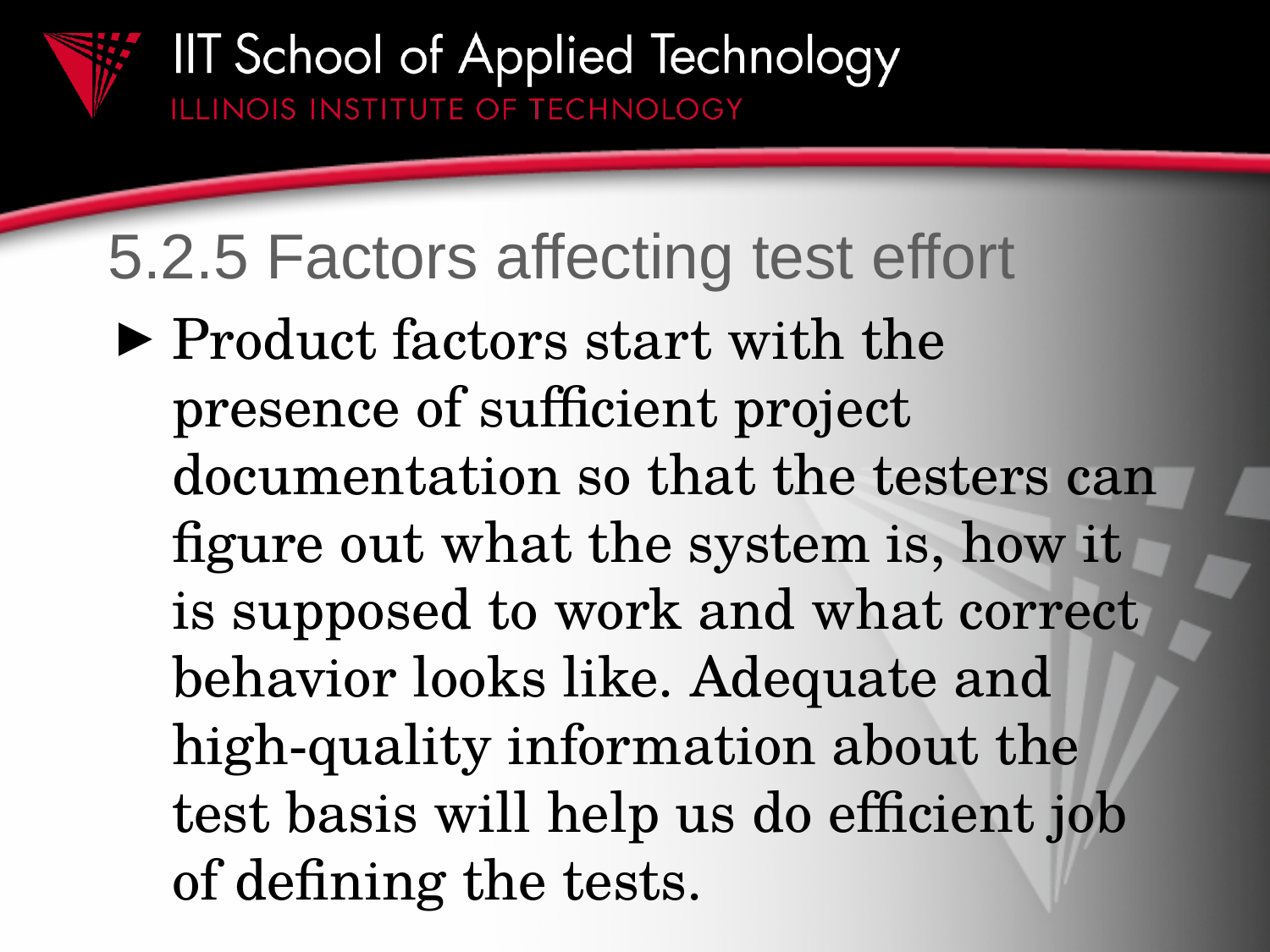

# 5.2.5 Factors affecting test effort
Product factors start with the presence of sufficient project documentation so that the testers can figure out what the system is, how it is supposed to work and what correct behavior looks like. Adequate and high-quality information about the test basis will help us do efficient job of defining the tests.